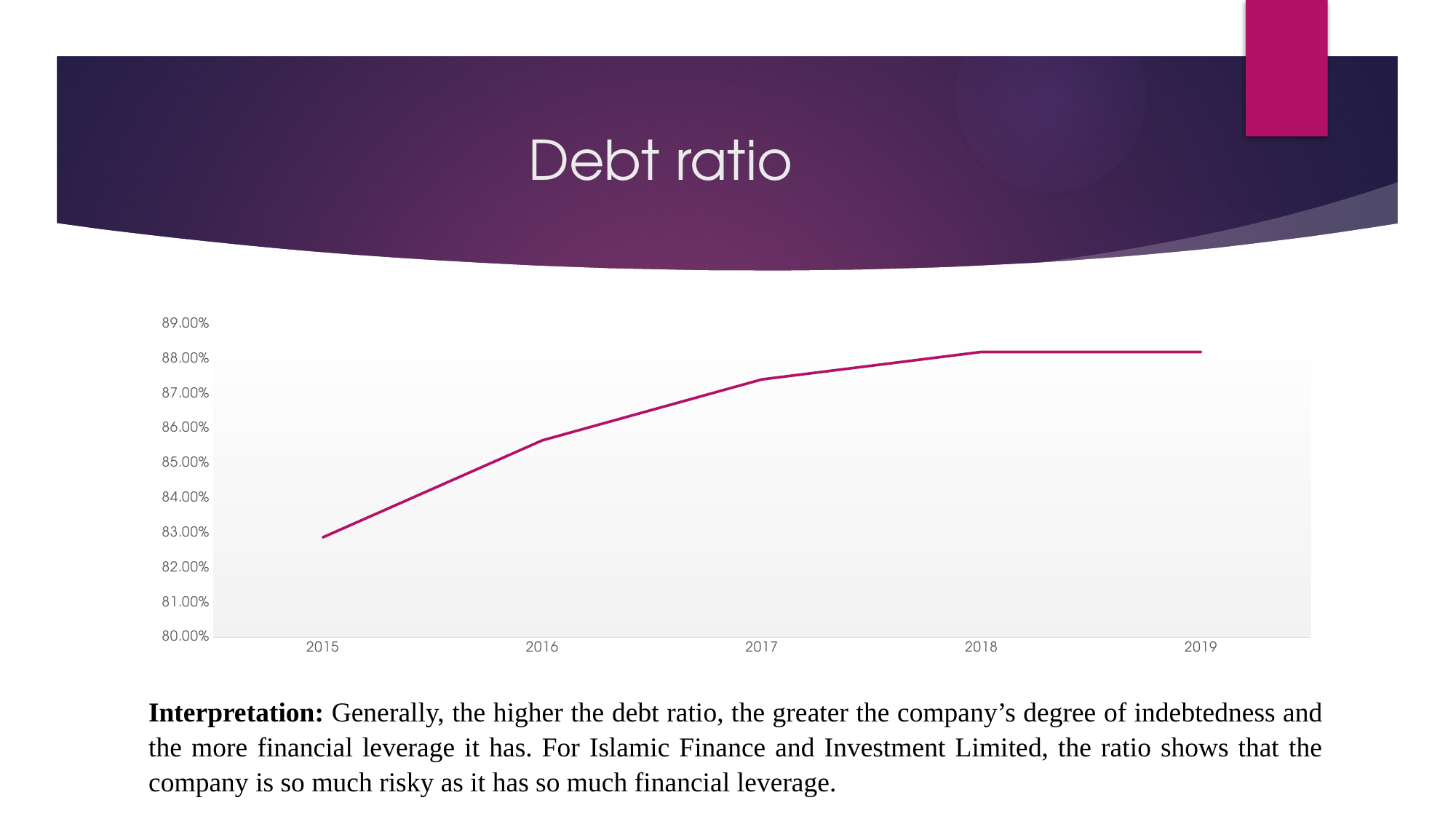

# Debt ratio

### Chart

| Category | Ratio |
|---|---|
| 2015 | 0.8287 |
| 2016 | 0.8566 |
| 2017 | 0.8741 |
| 2018 | 0.882 |
| 2019 | 0.882 |
Interpretation: Generally, the higher the debt ratio, the greater the company’s degree of indebtedness and the more financial leverage it has. For Islamic Finance and Investment Limited, the ratio shows that the company is so much risky as it has so much financial leverage.